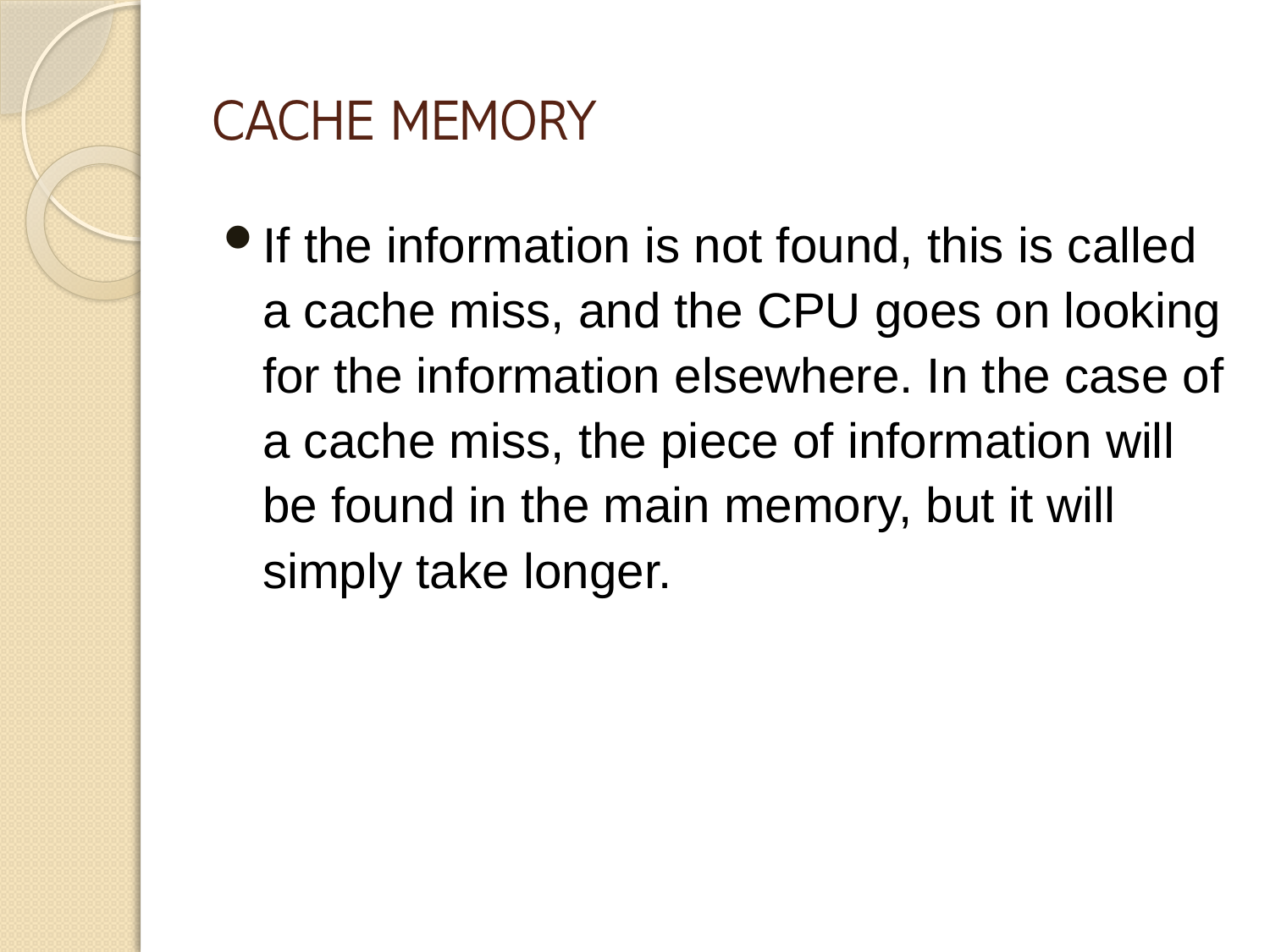

# Cache Memory
If the information is not found, this is called a cache miss, and the CPU goes on looking for the information elsewhere. In the case of a cache miss, the piece of information will be found in the main memory, but it will simply take longer.